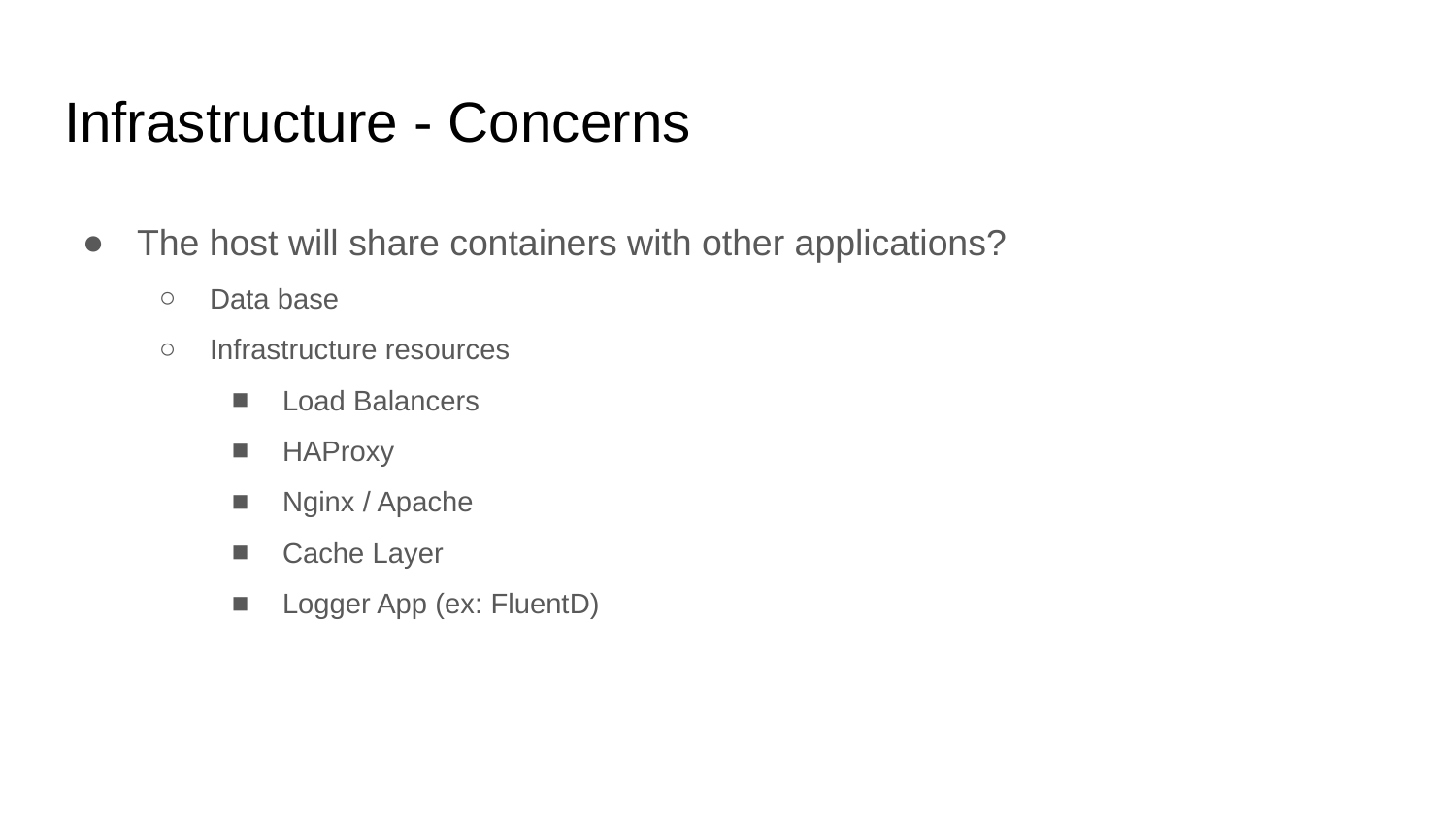

# Infrastructure - Concerns
The host will share containers with other applications?
Data base
Infrastructure resources
Load Balancers
HAProxy
Nginx / Apache
Cache Layer
Logger App (ex: FluentD)